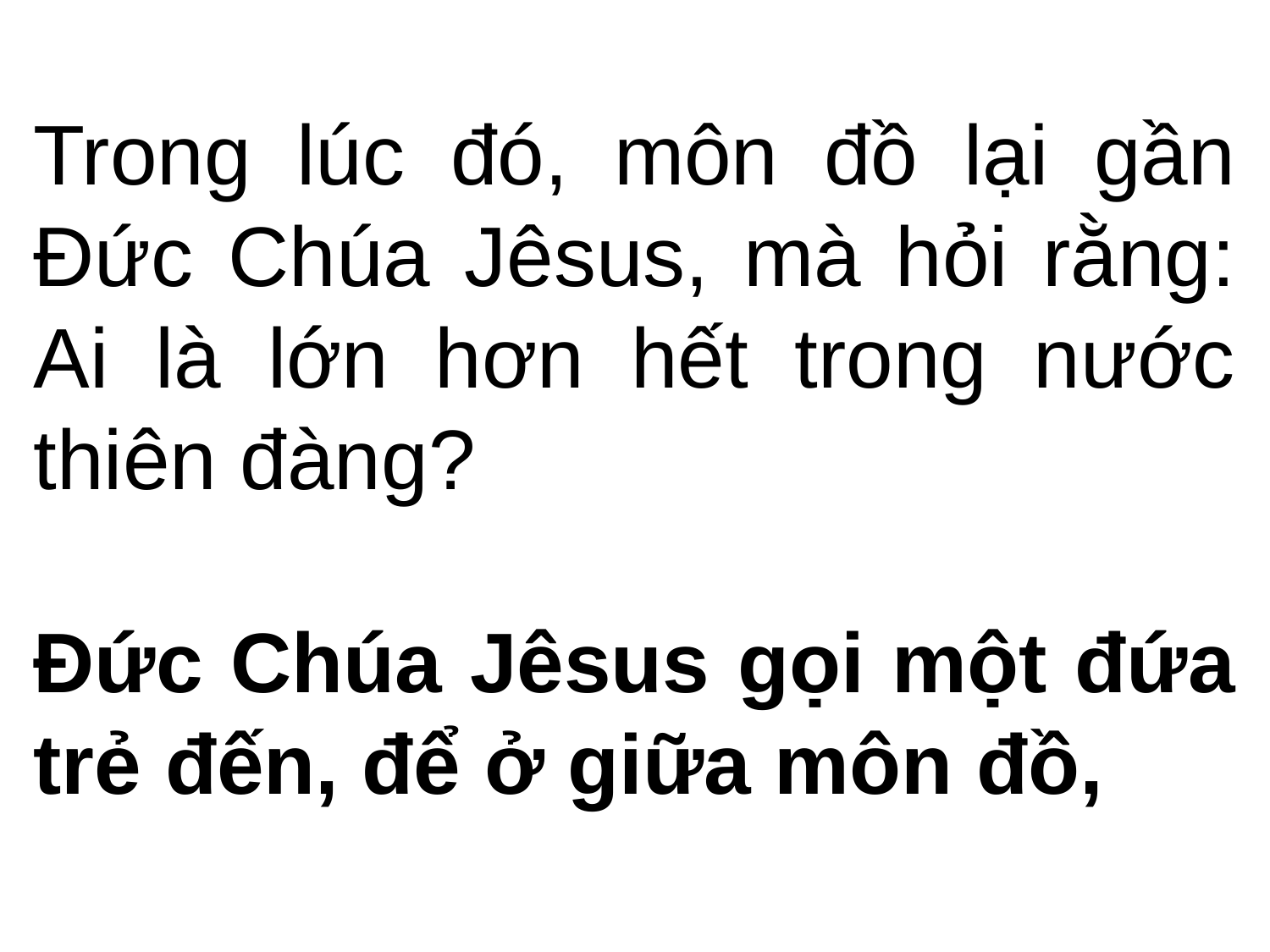

Trong lúc đó, môn đồ lại gần Đức Chúa Jêsus, mà hỏi rằng: Ai là lớn hơn hết trong nước thiên đàng?

Đức Chúa Jêsus gọi một đứa trẻ đến, để ở giữa môn đồ,